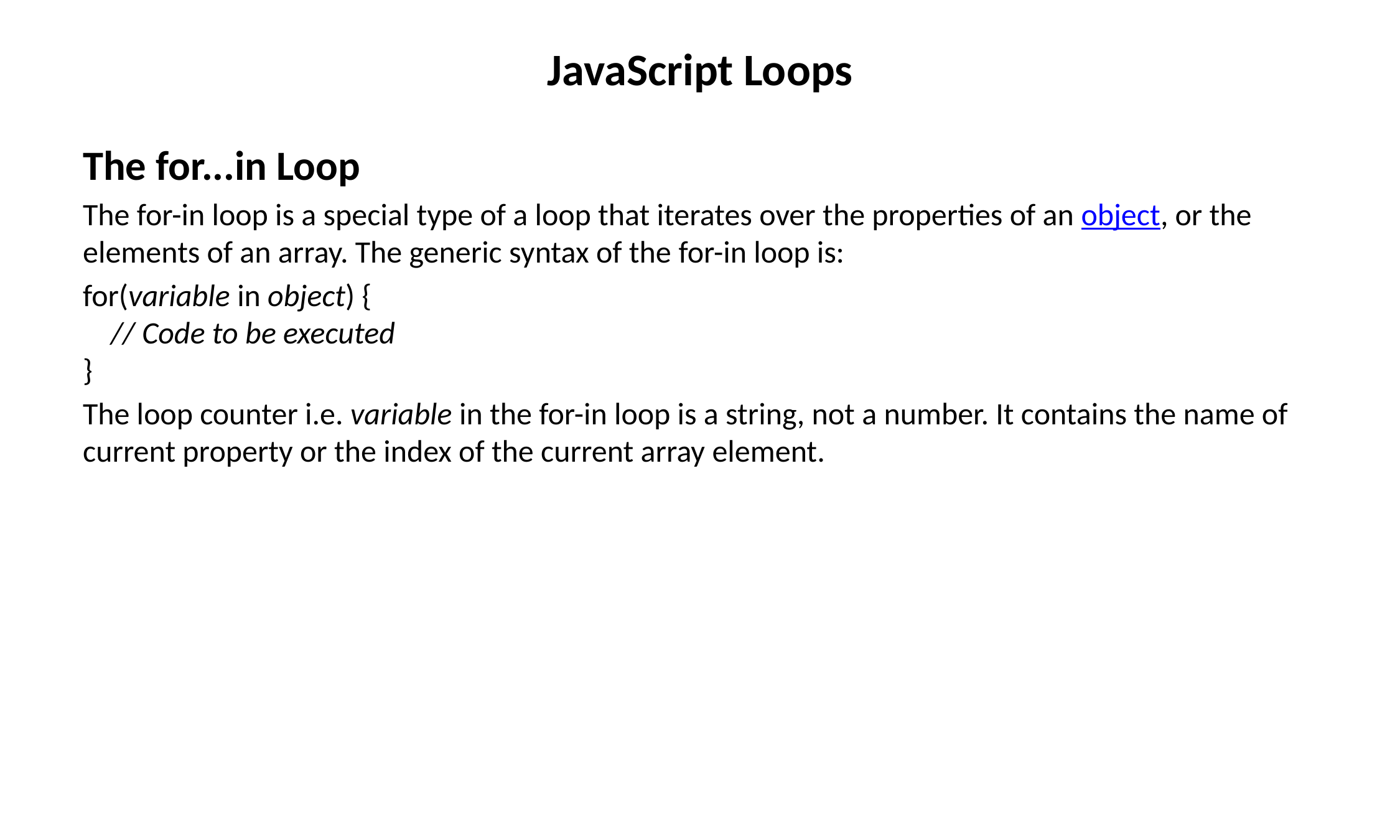

# JavaScript Loops
The for...in Loop
The for-in loop is a special type of a loop that iterates over the properties of an object, or the elements of an array. The generic syntax of the for-in loop is:
for(variable in object) {
    // Code to be executed
}
The loop counter i.e. variable in the for-in loop is a string, not a number. It contains the name of current property or the index of the current array element.